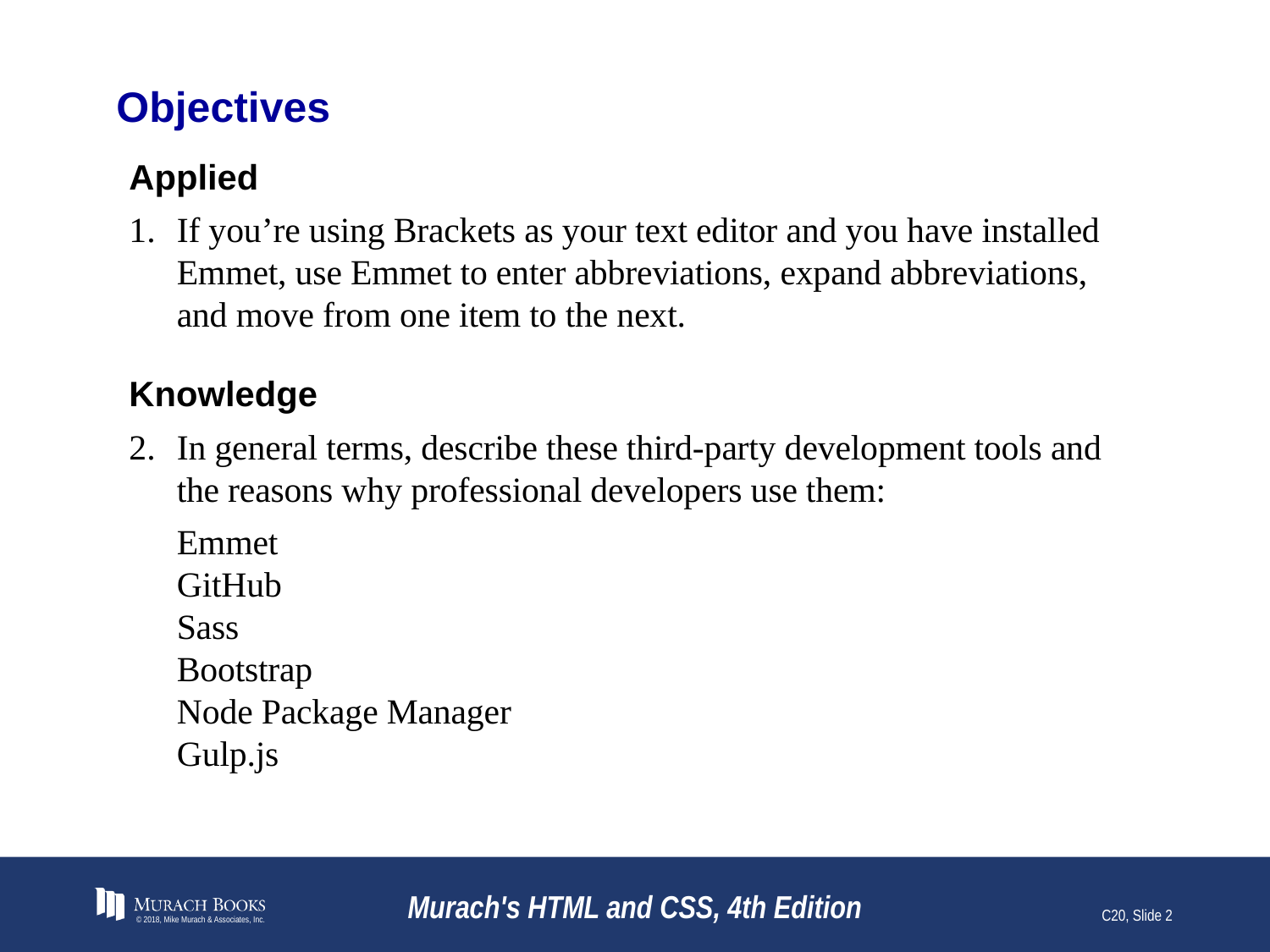

# Objectives
Applied
If you’re using Brackets as your text editor and you have installed Emmet, use Emmet to enter abbreviations, expand abbreviations, and move from one item to the next.
Knowledge
In general terms, describe these third-party development tools and the reasons why professional developers use them:
Emmet
GitHub
Sass
Bootstrap
Node Package Manager
Gulp.js
© 2018, Mike Murach & Associates, Inc.
Murach's HTML and CSS, 4th Edition

C20, Slide 2